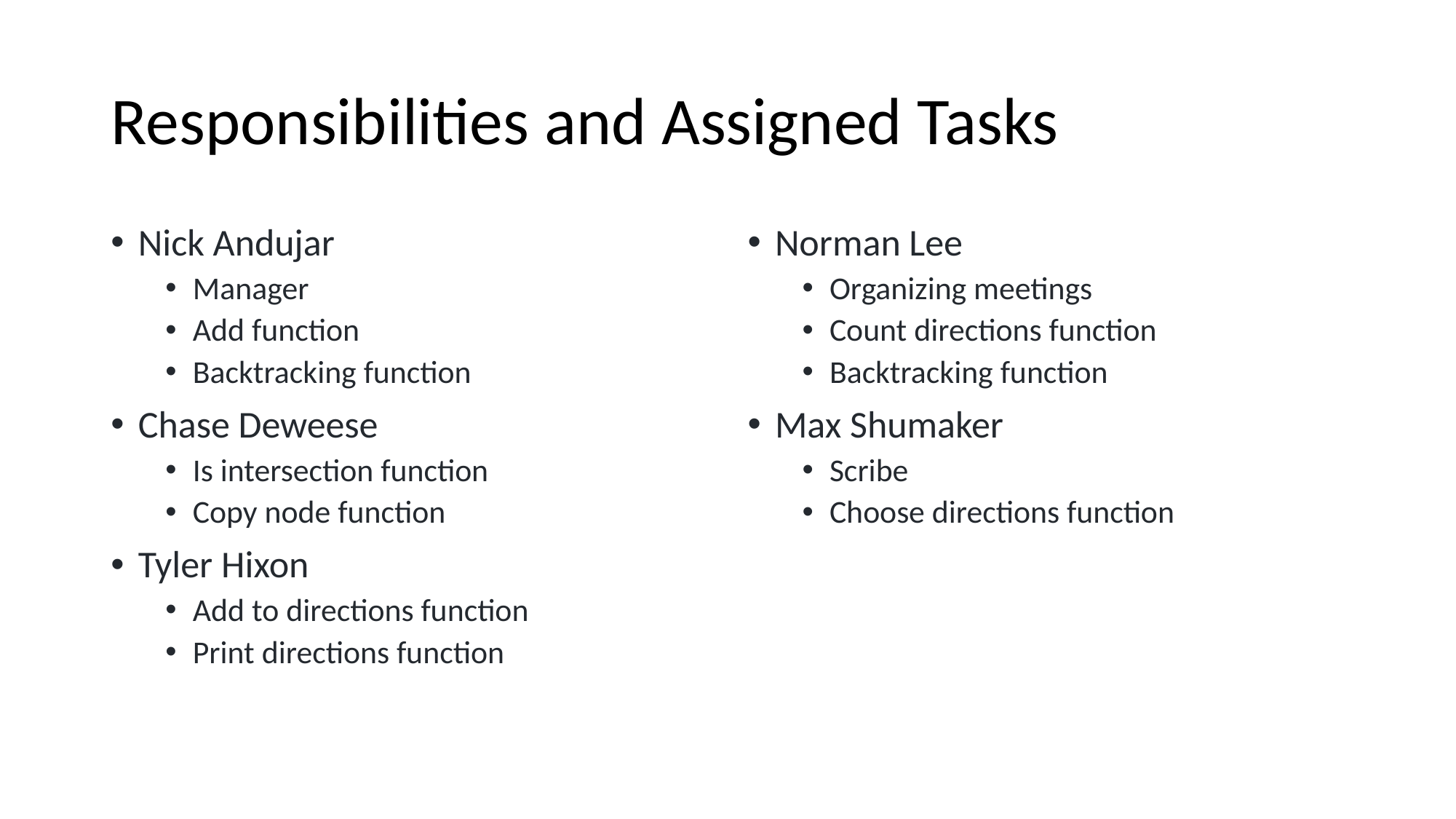

# Responsibilities and Assigned Tasks
Nick Andujar
Manager
Add function
Backtracking function
Chase Deweese
Is intersection function
Copy node function
Tyler Hixon
Add to directions function
Print directions function

Norman Lee
Organizing meetings
Count directions function
Backtracking function
Max Shumaker
Scribe
Choose directions function